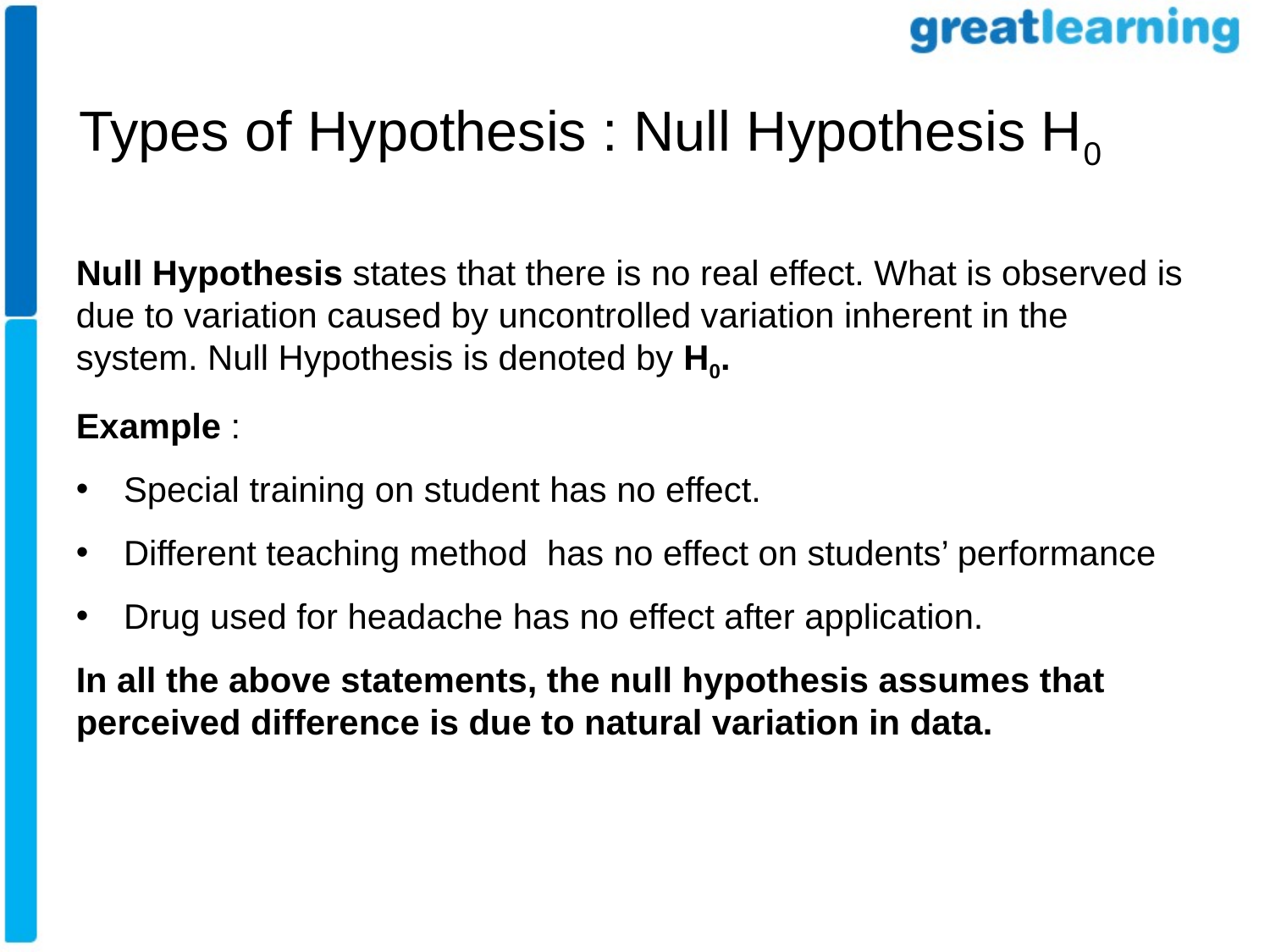

Types of Hypothesis : Null Hypothesis H0
Null Hypothesis states that there is no real effect. What is observed is due to variation caused by uncontrolled variation inherent in the system. Null Hypothesis is denoted by H0.
Example :
Special training on student has no effect.
Different teaching method  has no effect on students’ performance
Drug used for headache has no effect after application.
In all the above statements, the null hypothesis assumes that perceived difference is due to natural variation in data.